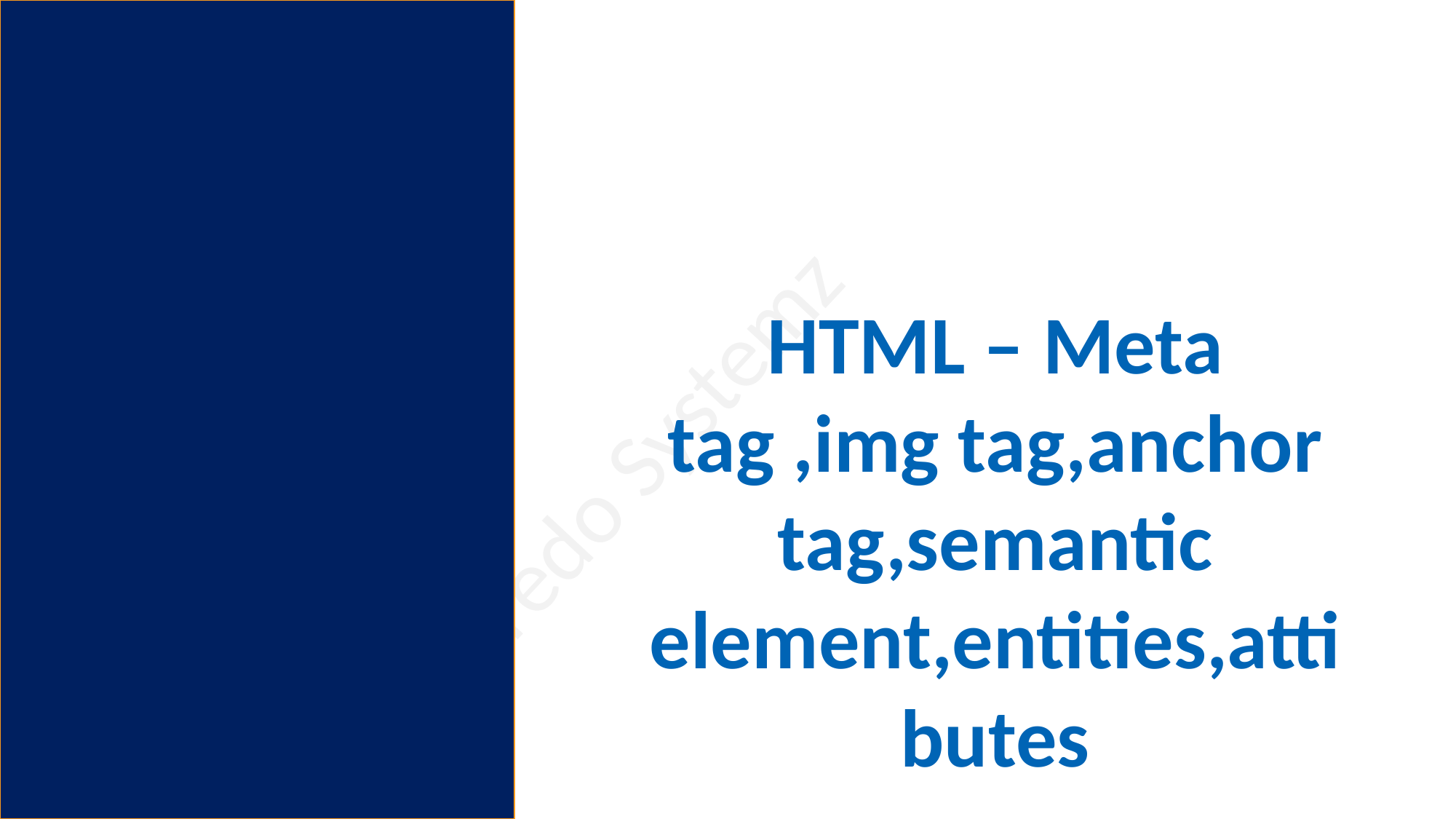

HTML – Meta tag ,img tag,anchor tag,semantic element,entities,attibutes